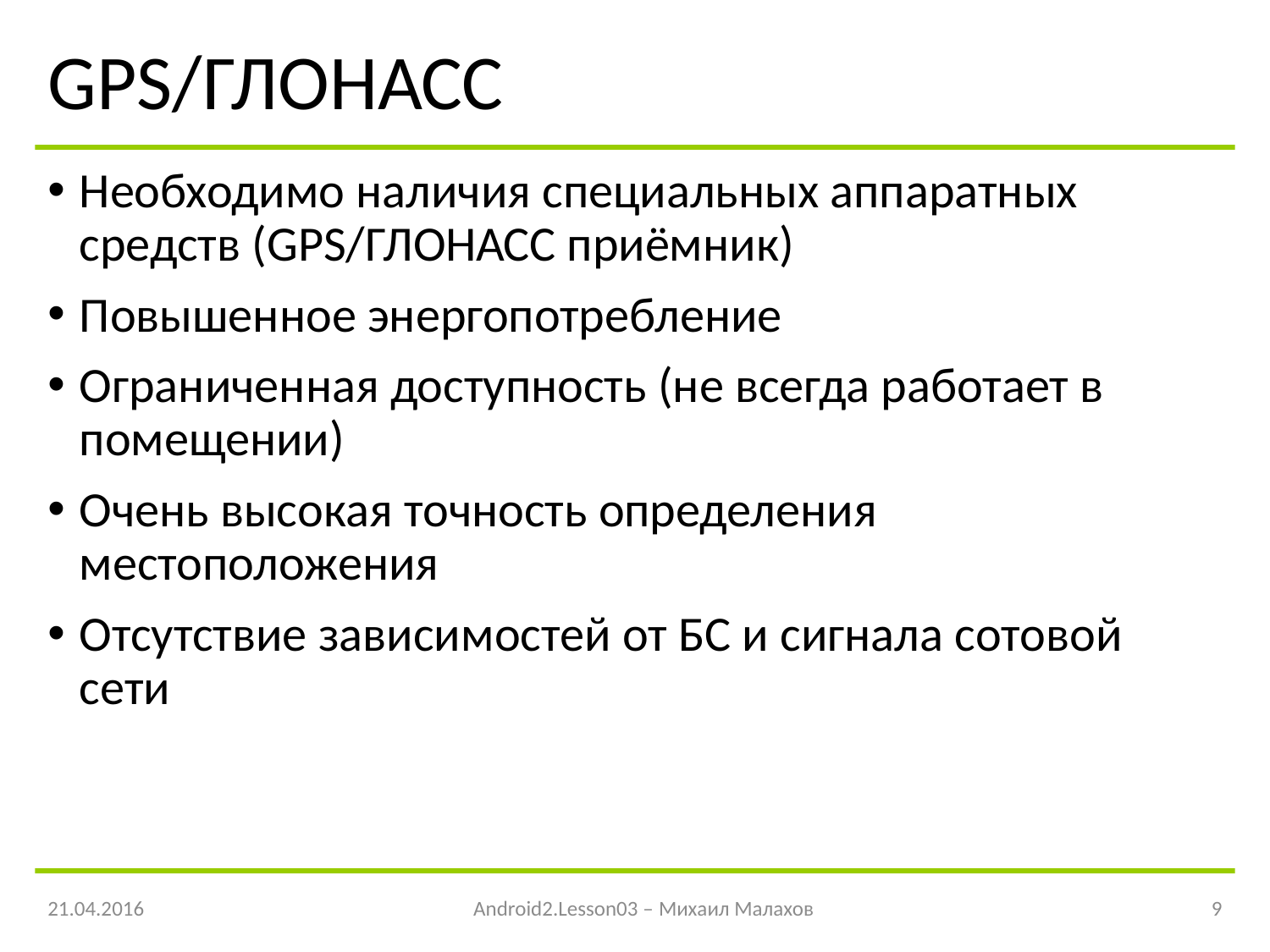

# GPS/ГЛОНАСС
Необходимо наличия специальных аппаратных средств (GPS/ГЛОНАСС приёмник)
Повышенное энергопотребление
Ограниченная доступность (не всегда работает в помещении)
Очень высокая точность определения местоположения
Отсутствие зависимостей от БС и сигнала сотовой сети
21.04.2016
Android2.Lesson03 – Михаил Малахов
9